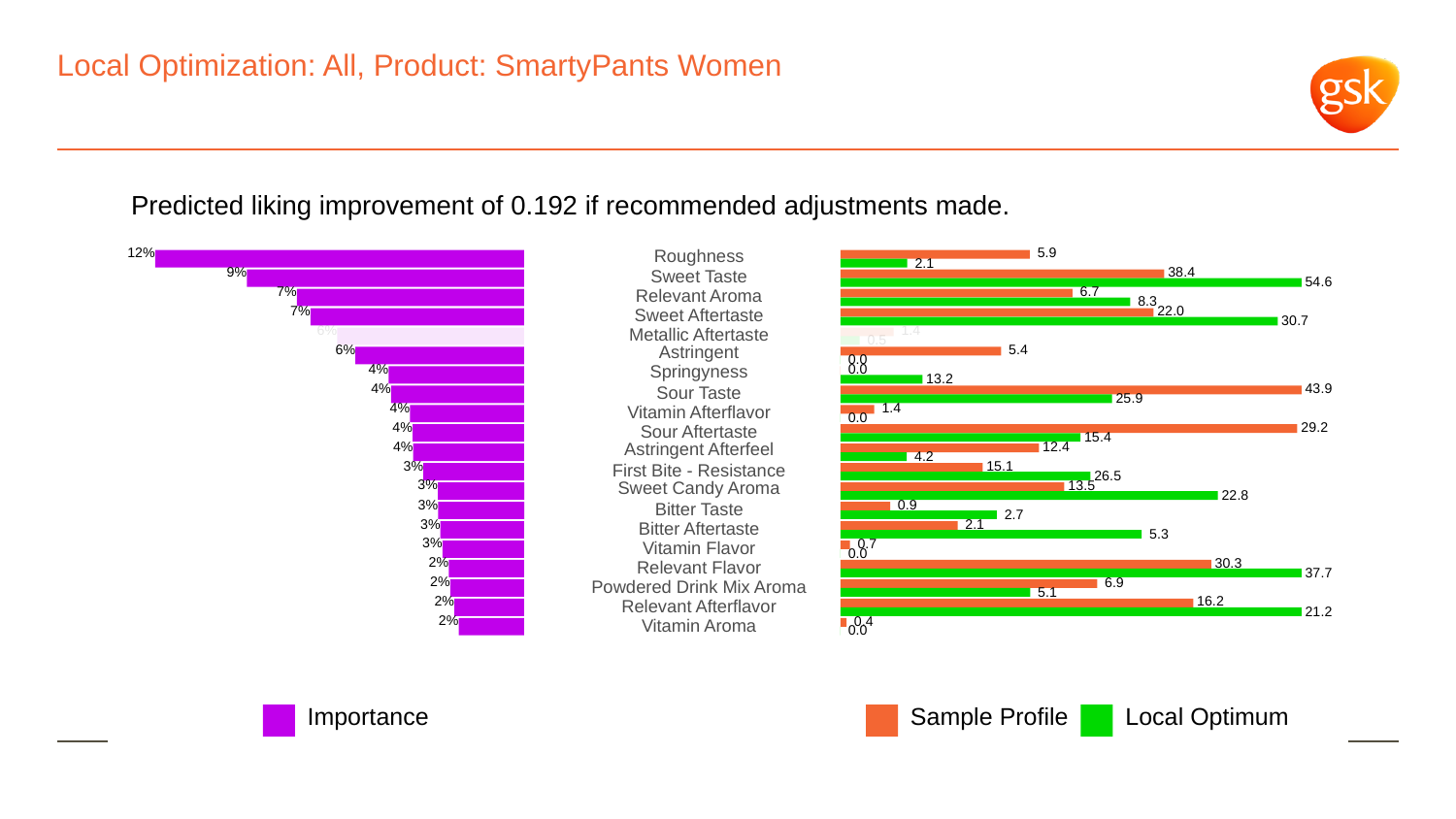

# Local Optimization: All, Product: SmartyPants Women

Predicted liking improvement of 0.192 if recommended adjustments made.

12%
Roughness
  5.9

  2.1

9%
 38.4

Sweet Taste
 54.6

7%
  6.7

Relevant Aroma
  8.3

7%
 22.0

Sweet Aftertaste
 30.7

6%
  1.4

Metallic Aftertaste
  0.5

6%
Astringent
  5.4

  0.0

4%
Springyness
  0.0

 13.2

4%
 43.9

Sour Taste
 25.9

4%
  1.4

Vitamin Afterflavor
  0.0

4%
 29.2

Sour Aftertaste
 15.4

4%
Astringent Afterfeel
 12.4

  4.2

3%
 15.1

First Bite - Resistance
 26.5

3%
Sweet Candy Aroma
 13.5

 22.8

3%
  0.9

Bitter Taste
  2.7

3%
  2.1

Bitter Aftertaste
  5.3

3%
  0.7

Vitamin Flavor
  0.0

2%
 30.3

Relevant Flavor
 37.7

2%
  6.9

Powdered Drink Mix Aroma
  5.1

2%
 16.2

Relevant Afterflavor
 21.2

2%
  0.4

Vitamin Aroma
  0.0

Local Optimum
Sample Profile
Importance